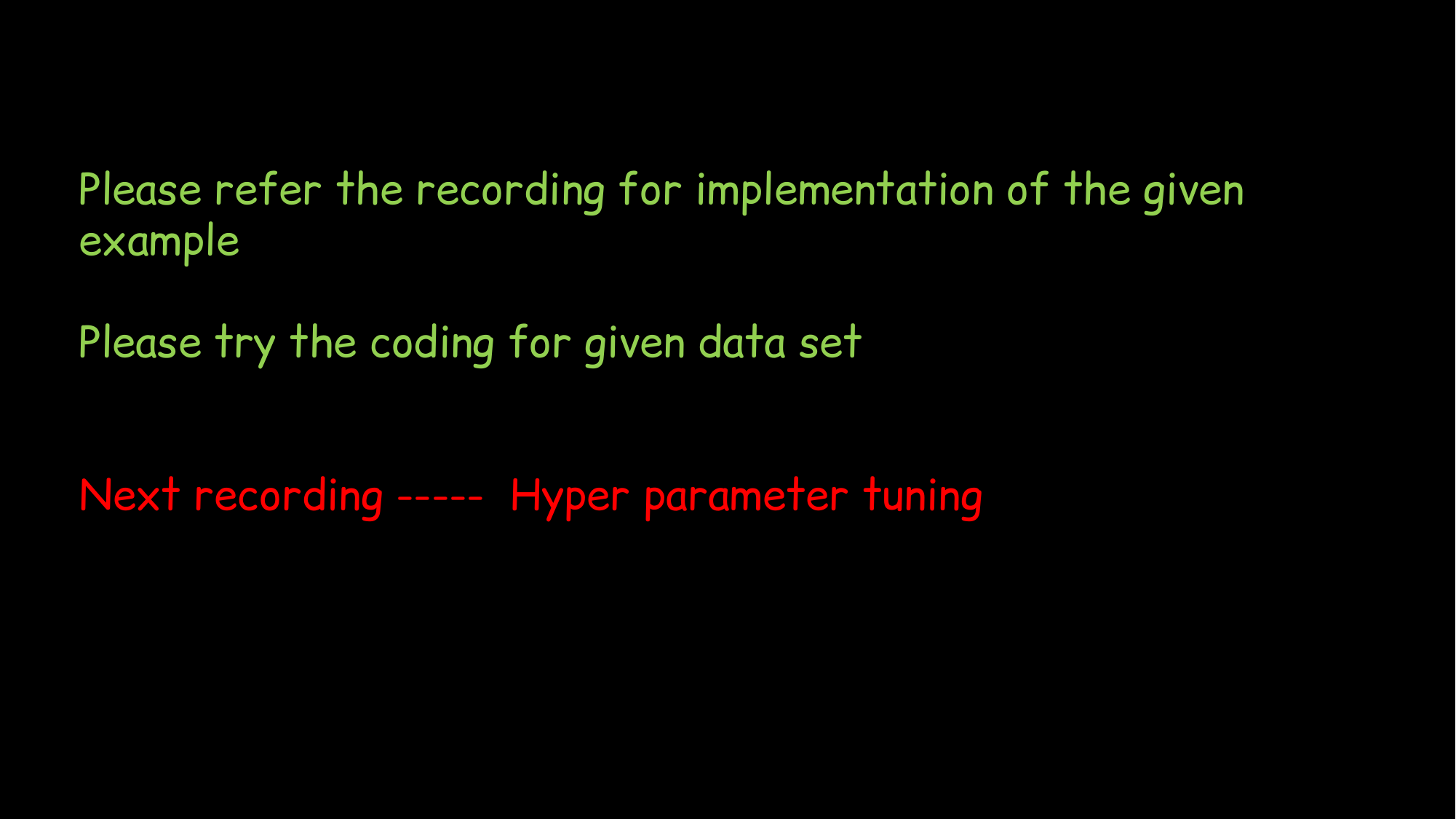

Please refer the recording for implementation of the given example

Please try the coding for given data set

Next recording -----  Hyper parameter tuning